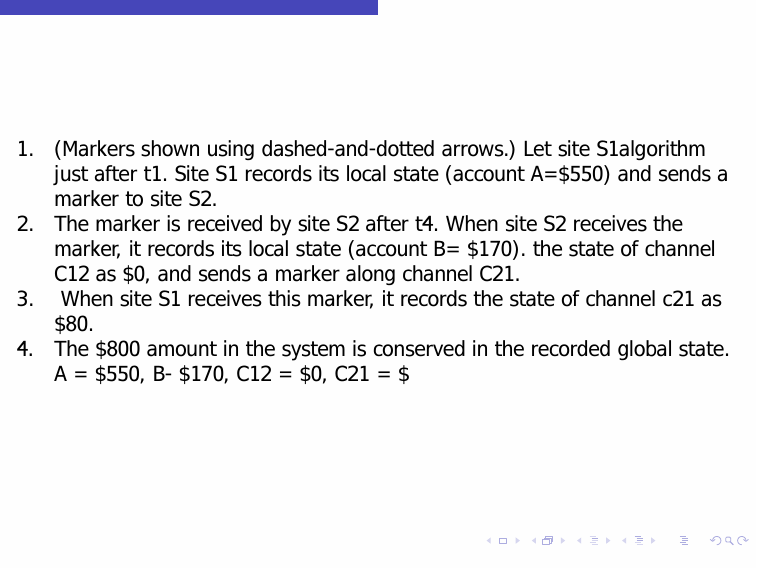

#
(Markers shown using dashed-and-dotted arrows.) Let site S1algorithm just after t1. Site S1 records its local state (account A=$550) and sends a marker to site S2.
The marker is received by site S2 after t4. When site S2 receives the marker, it records its local state (account B= $170). the state of channel C12 as $0, and sends a marker along channel C21.
 When site S1 receives this marker, it records the state of channel c21 as $80.
The $800 amount in the system is conserved in the recorded global state. A = $550, B- $170, C12 = $0, C21 = $